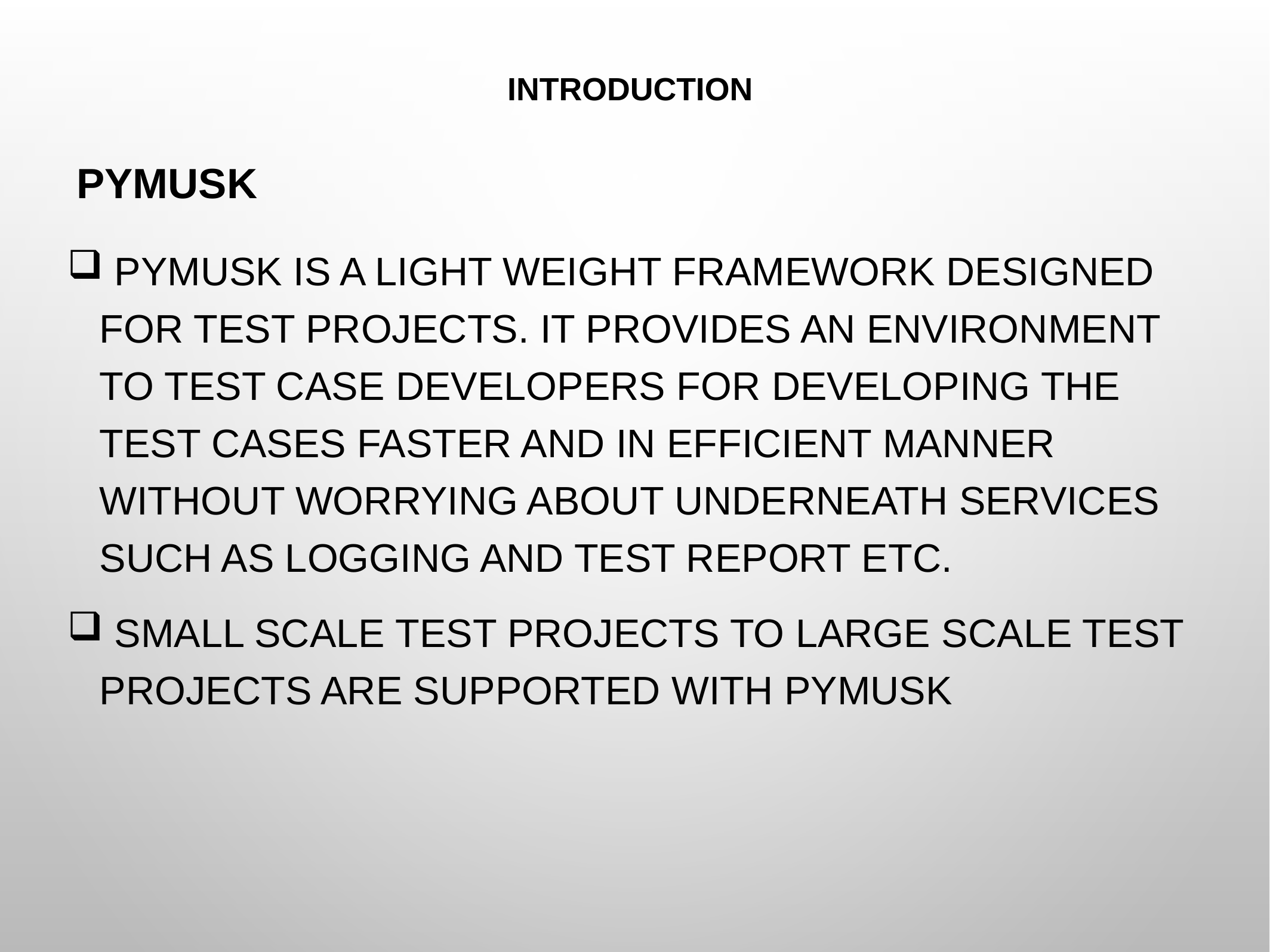

Introduction
pyMusk
 pyMusk is a Light weight Framework designed for Test projects. It provides an environment to test case developers for developing the test cases faster and in efficient manner without worrying about underneath services such as logging and test report etc.
 Small scale test projects to large scale test projects are supported with pyMusk